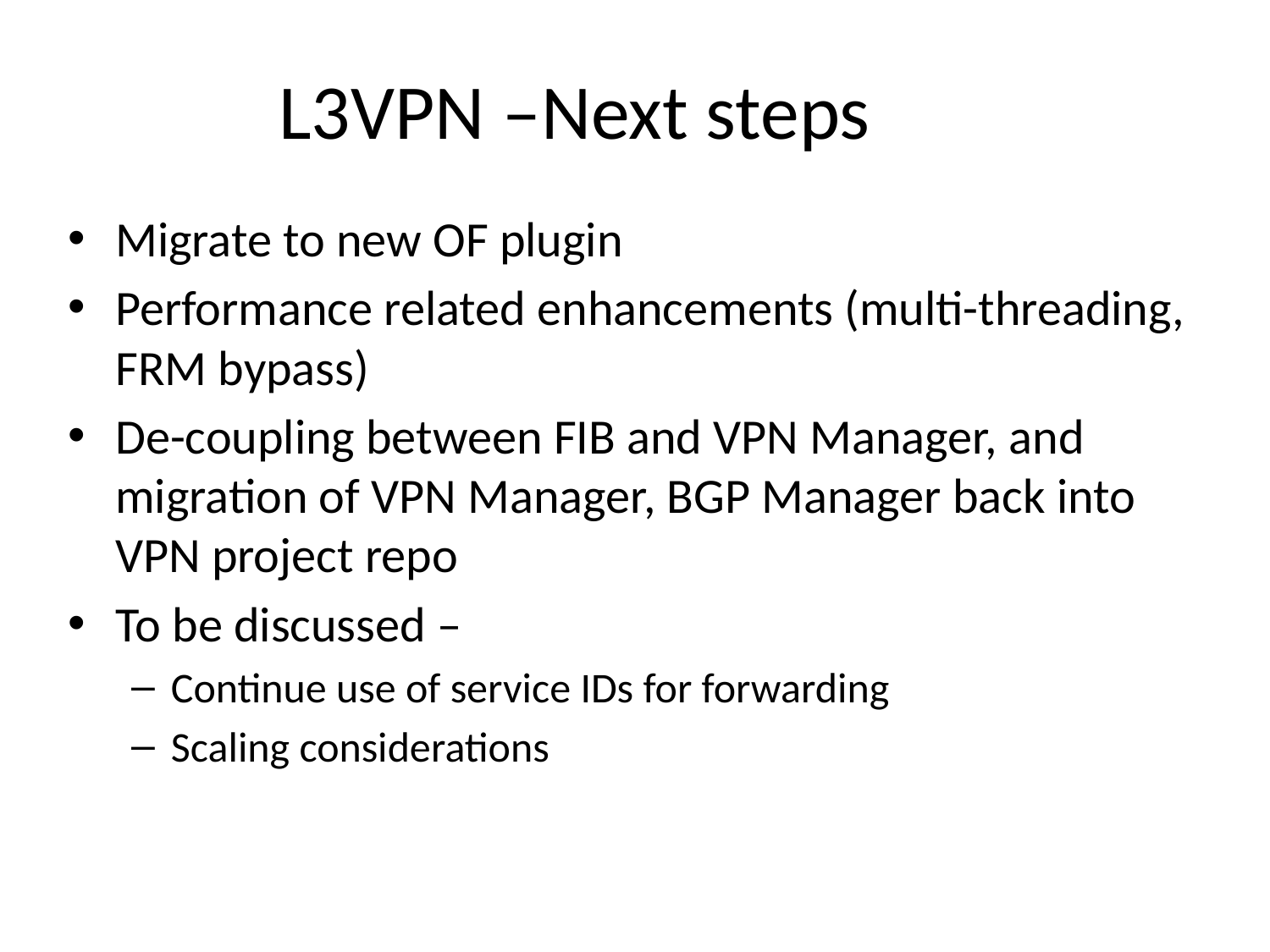

# L3VPN –Next steps
Migrate to new OF plugin
Performance related enhancements (multi-threading, FRM bypass)
De-coupling between FIB and VPN Manager, and migration of VPN Manager, BGP Manager back into VPN project repo
To be discussed –
Continue use of service IDs for forwarding
Scaling considerations